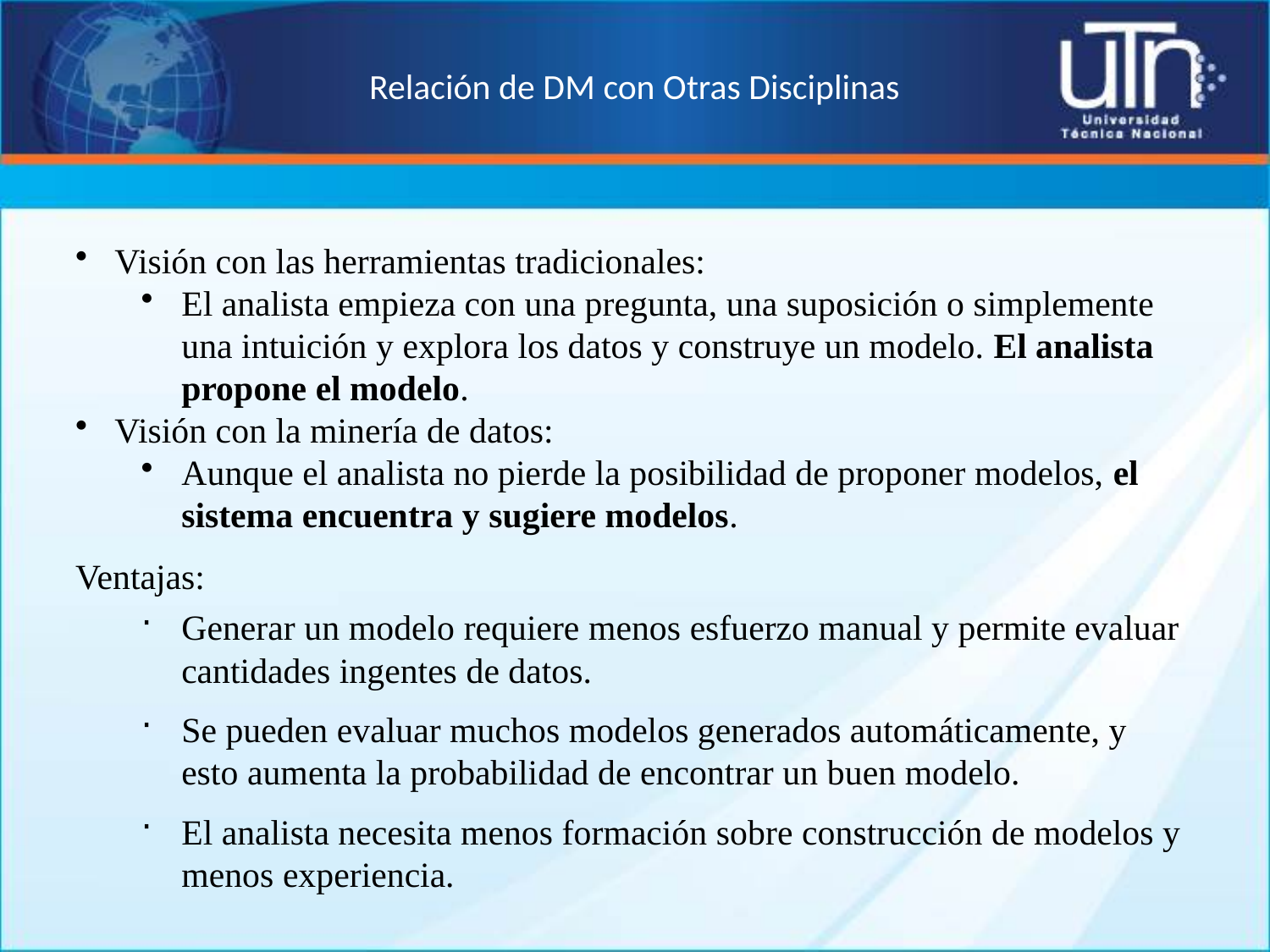

# Relación de DM con Otras Disciplinas

Visión con las herramientas tradicionales:
El analista empieza con una pregunta, una suposición o simplemente una intuición y explora los datos y construye un modelo. El analista propone el modelo.
Visión con la minería de datos:
Aunque el analista no pierde la posibilidad de proponer modelos, el sistema encuentra y sugiere modelos.

Ventajas:
Generar un modelo requiere menos esfuerzo manual y permite evaluar cantidades ingentes de datos.
Se pueden evaluar muchos modelos generados automáticamente, y esto aumenta la probabilidad de encontrar un buen modelo.
El analista necesita menos formación sobre construcción de modelos y menos experiencia.